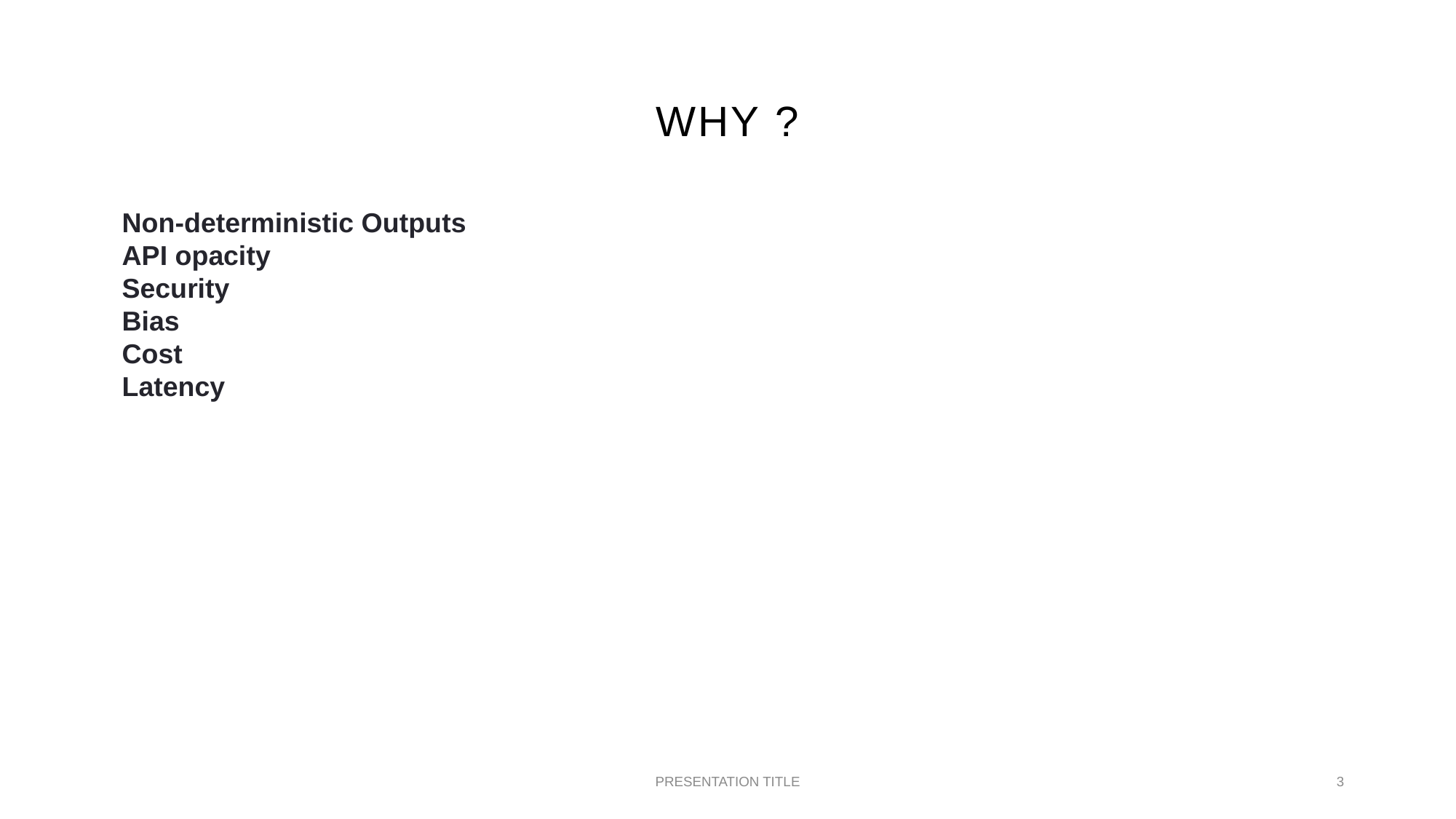

# WHY ?
Non-deterministic Outputs
API opacity
Security
Bias
Cost
Latency
PRESENTATION TITLE
3